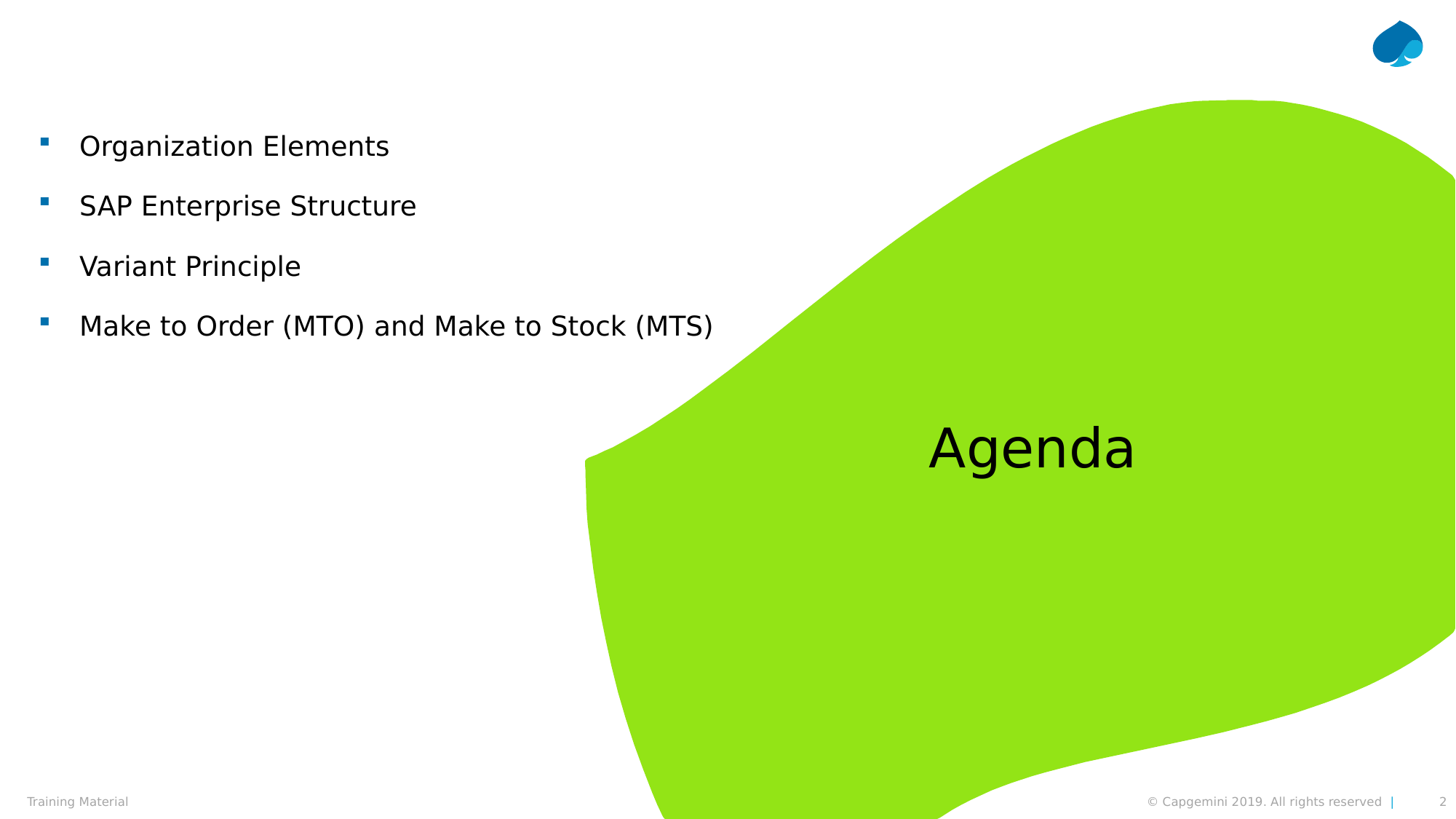

Organization Elements
SAP Enterprise Structure
Variant Principle
Make to Order (MTO) and Make to Stock (MTS)
Agenda